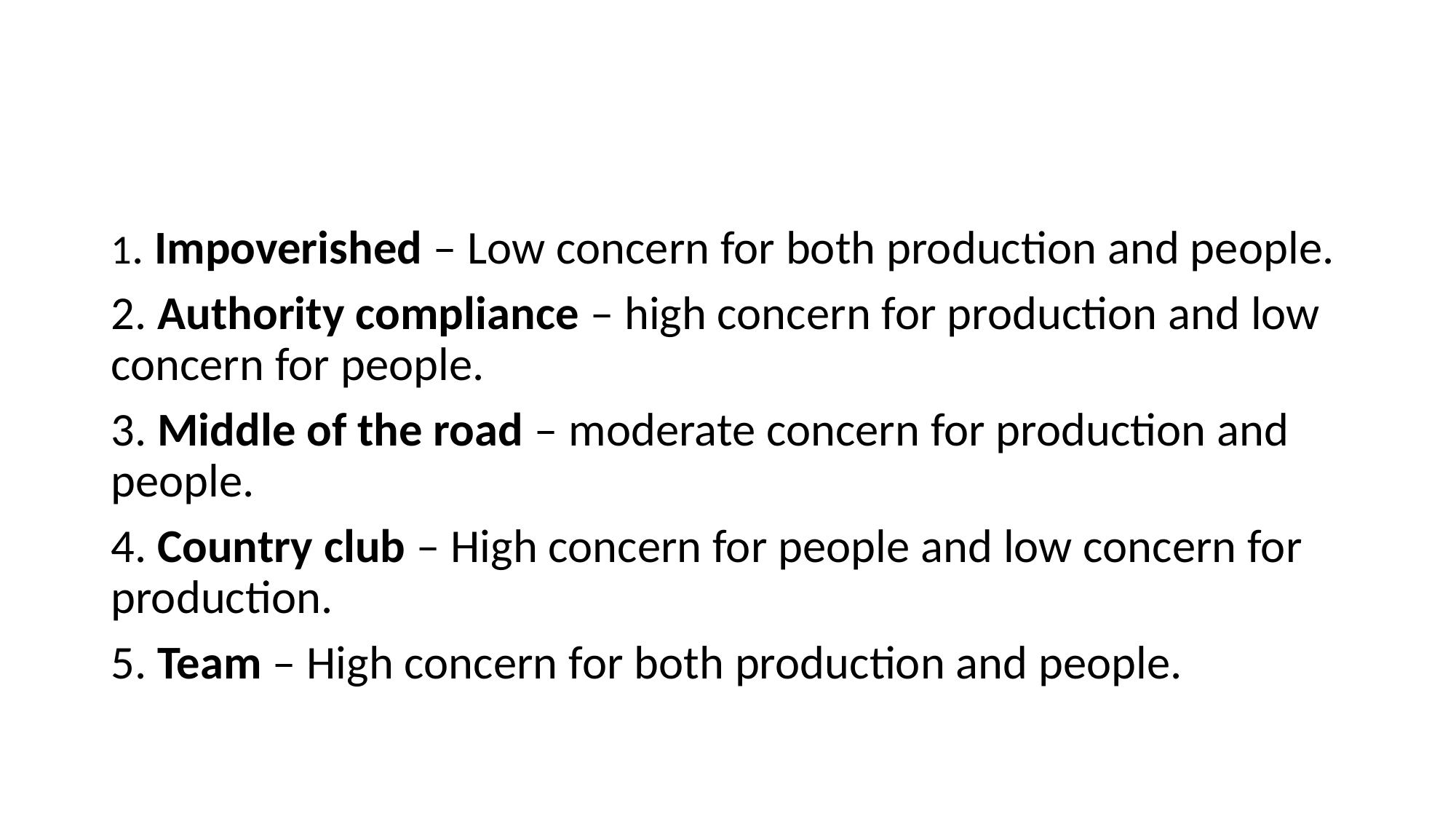

#
1. Impoverished – Low concern for both production and people.
2. Authority compliance – high concern for production and low concern for people.
3. Middle of the road – moderate concern for production and people.
4. Country club – High concern for people and low concern for production.
5. Team – High concern for both production and people.